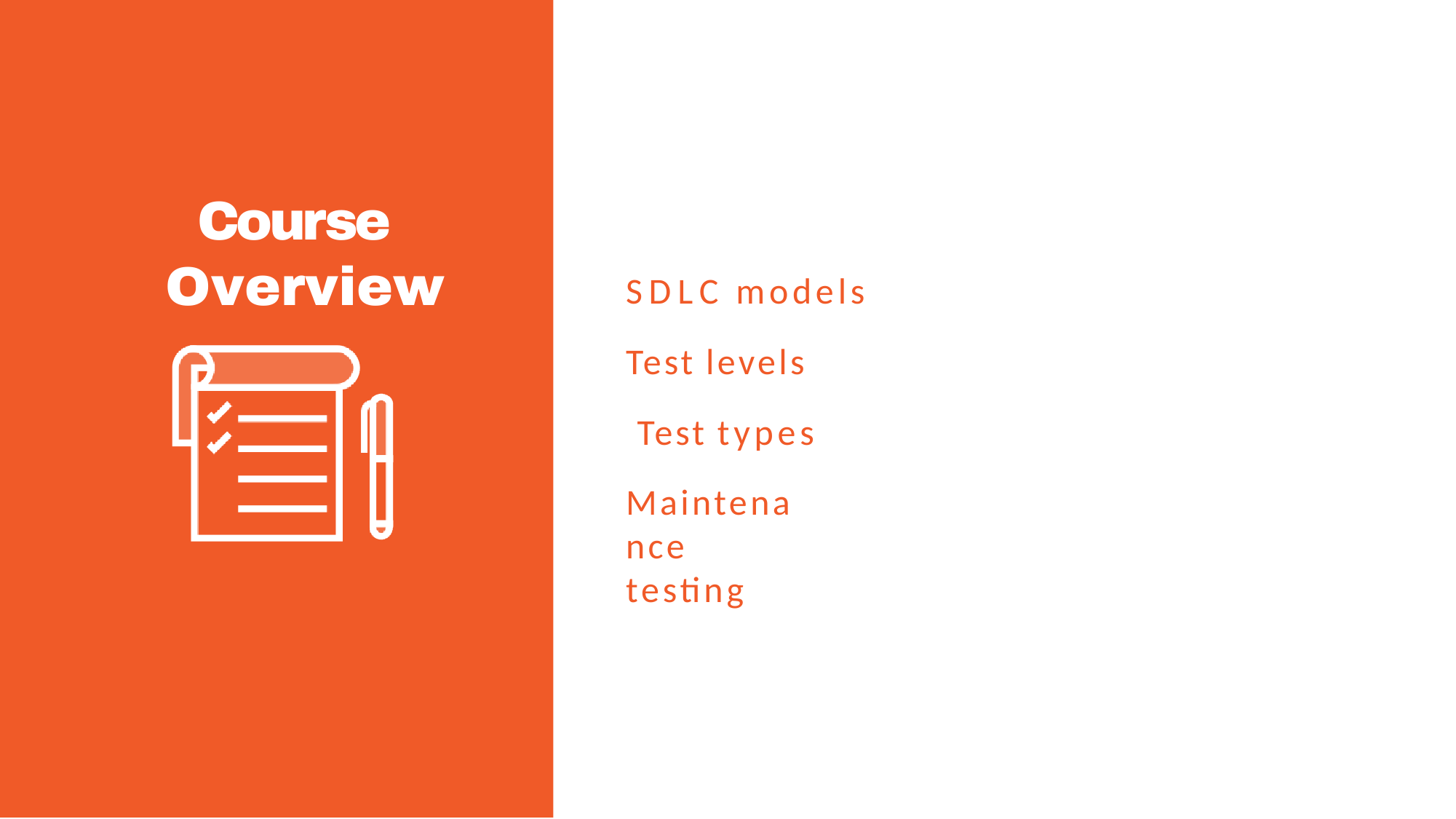

Course  Overview
SDLC models
Test levels  Test types
Maintenance testing